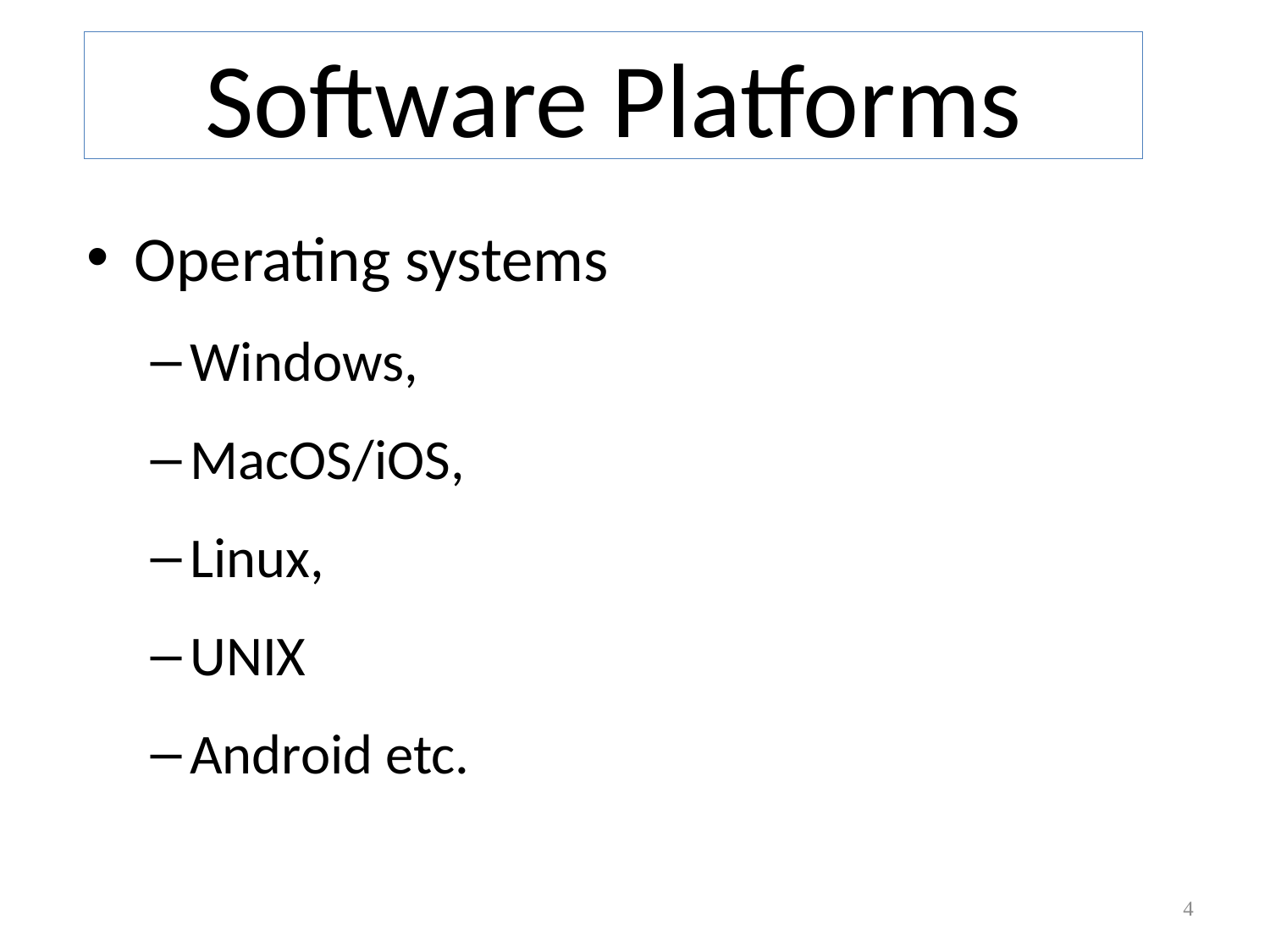

# Software Platforms
Operating systems
Windows,
MacOS/iOS,
Linux,
UNIX
Android etc.
4